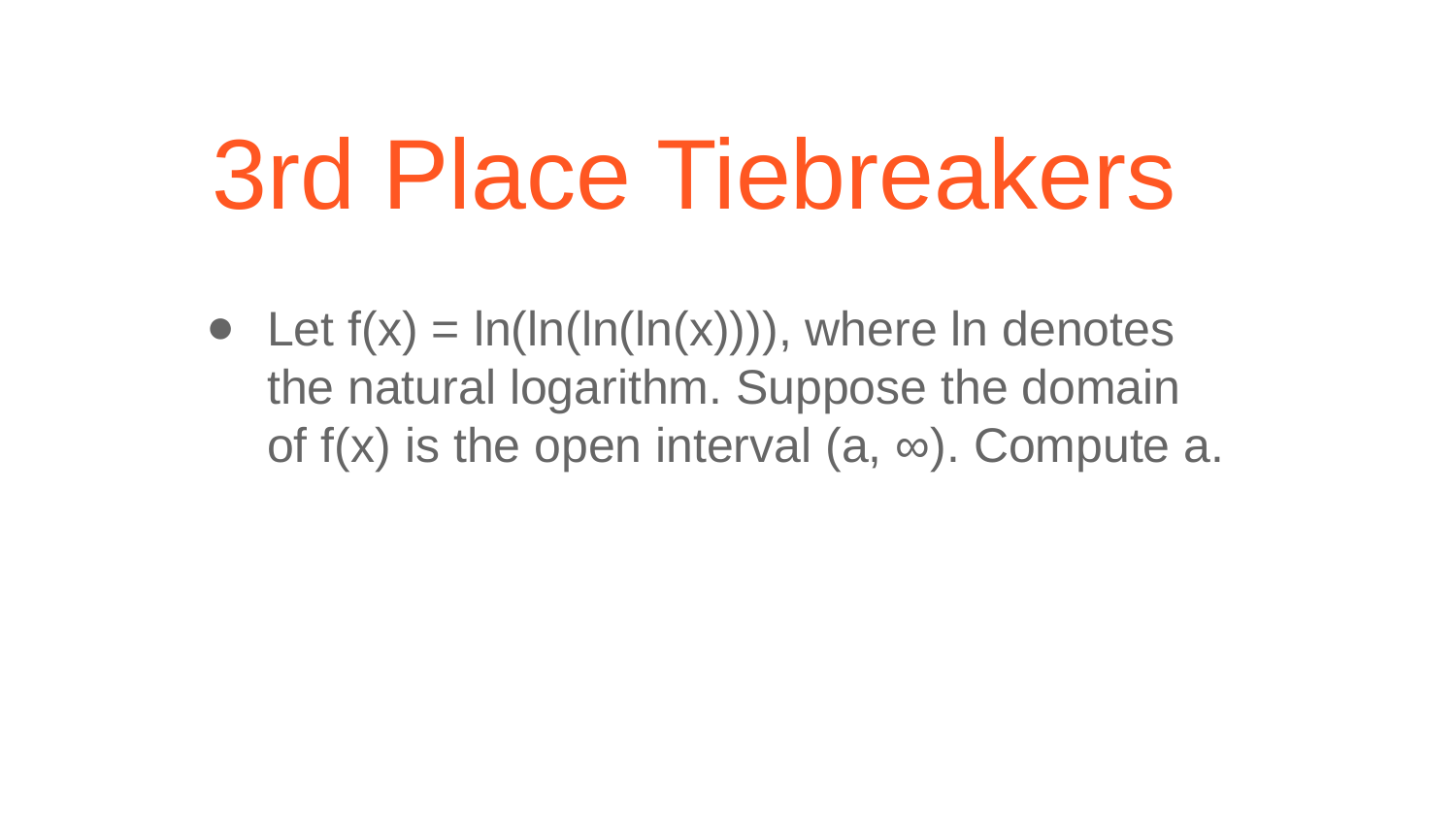

# 3rd Place Tiebreakers
Let f(x) = ln(ln(ln(ln(x)))), where ln denotes the natural logarithm. Suppose the domain of f(x) is the open interval (a, ∞). Compute a.